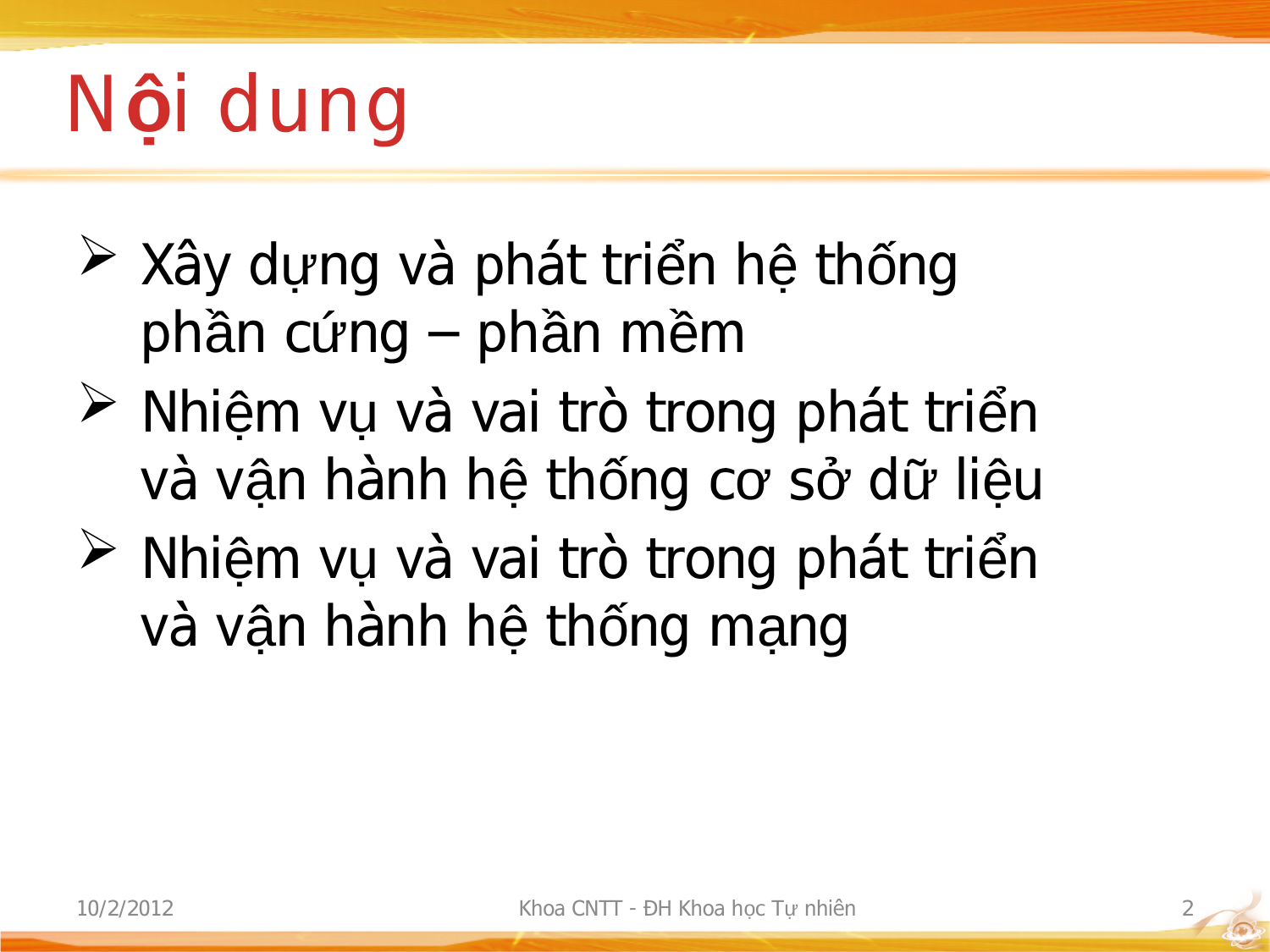

# Nội dung
 Xây dựng và phát triển hệ thống
 phần cứng – phần mềm
 Nhiệm vụ và vai trò trong phát triển
 và vận hành hệ thống cơ sở dữ liệu
 Nhiệm vụ và vai trò trong phát triển
 và vận hành hệ thống mạng
10/2/2012
Khoa CNTT - ĐH Khoa học Tự nhiên
2